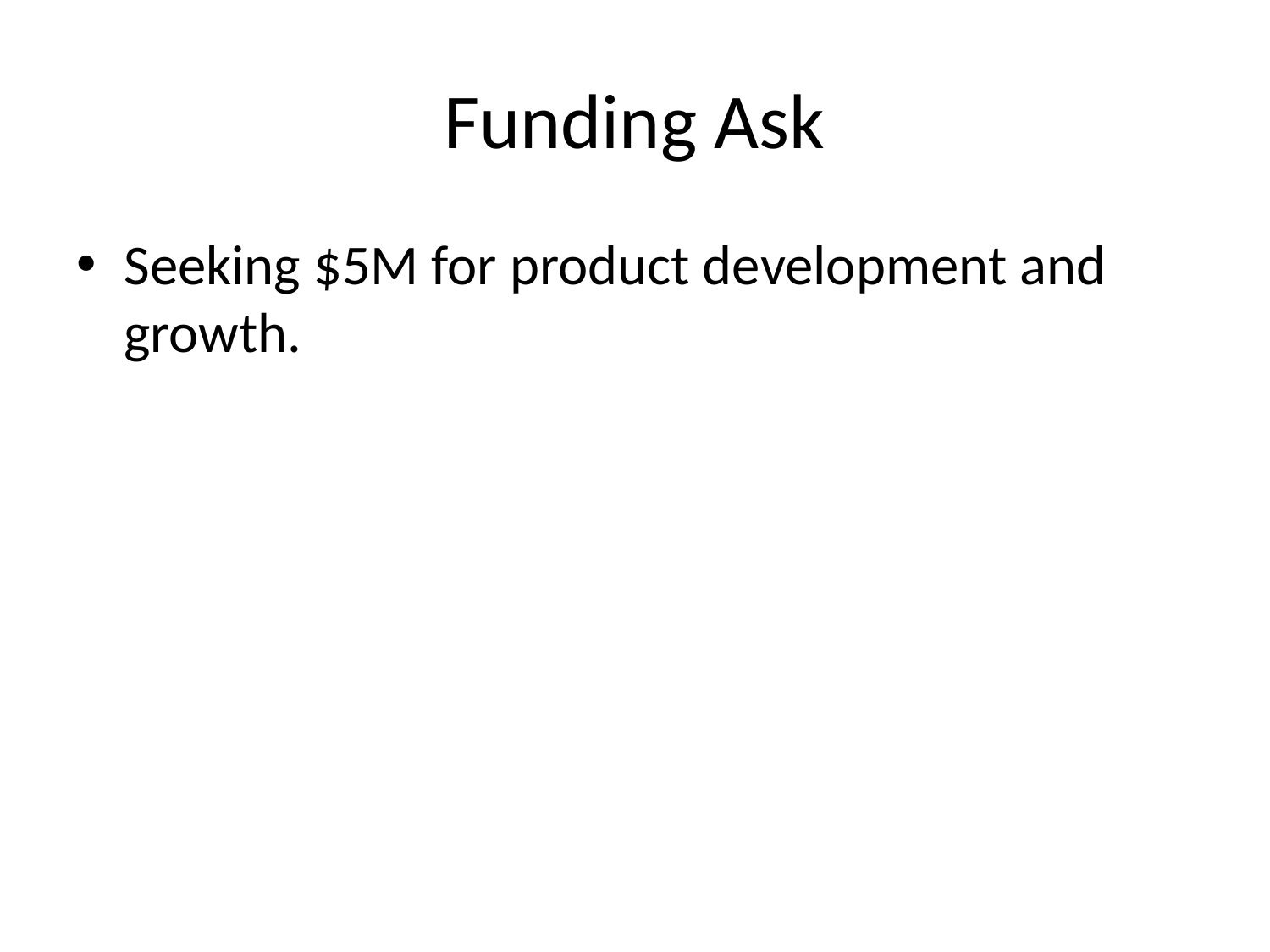

# Funding Ask
Seeking $5M for product development and growth.